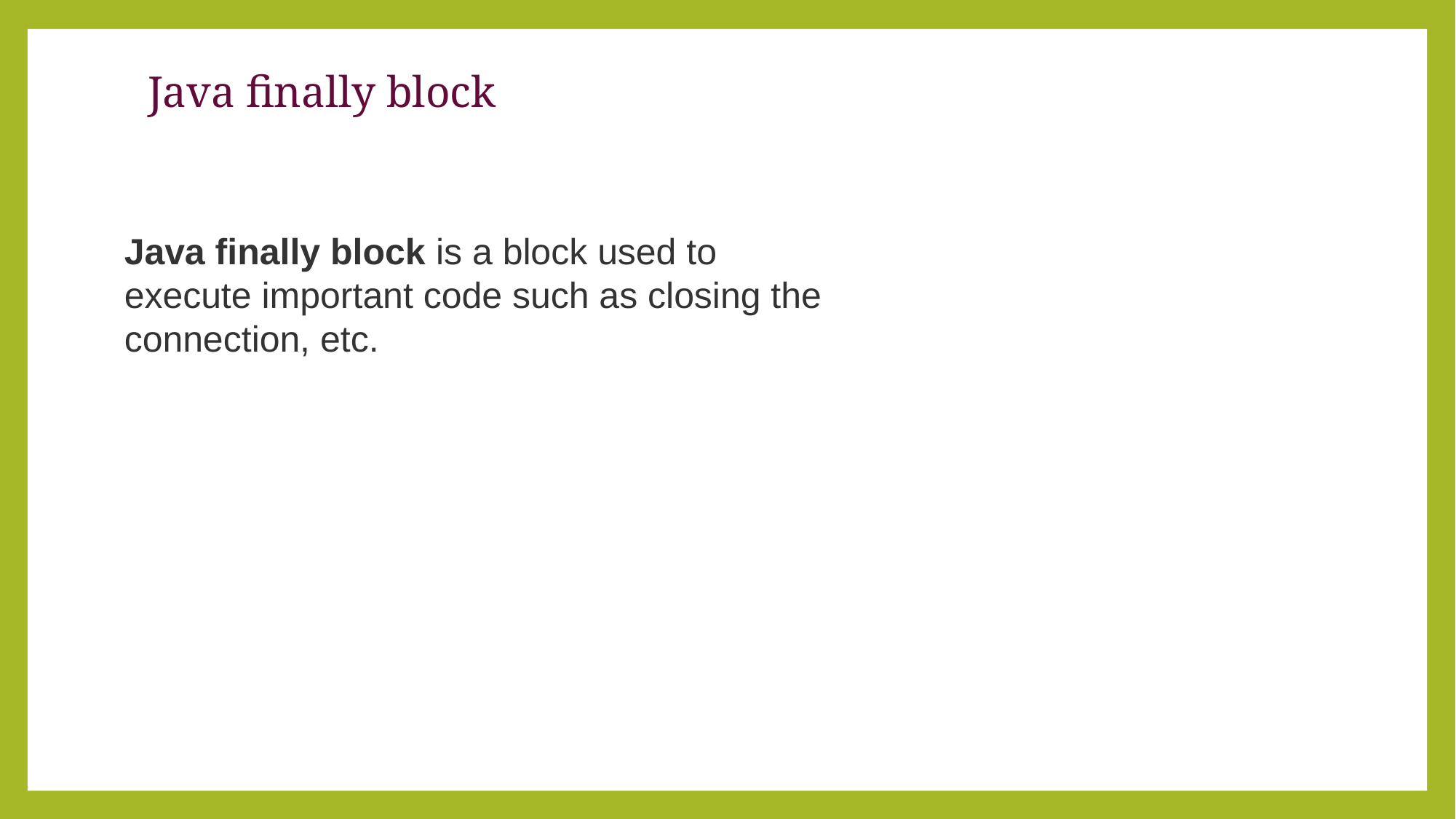

Java finally block
Java finally block is a block used to execute important code such as closing the connection, etc.